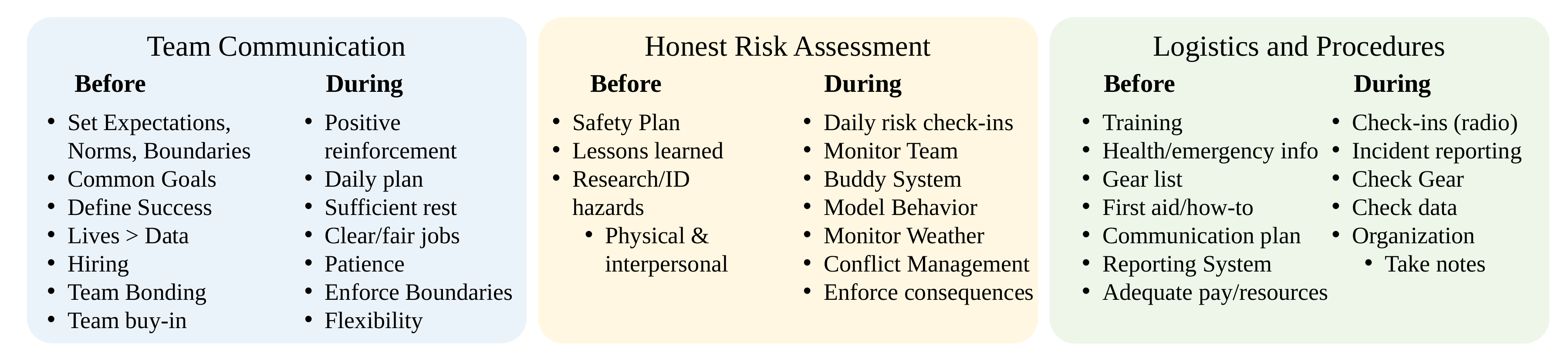

Team Communication
Honest Risk Assessment
Logistics and Procedures
Before
During
Before
During
Before
During
Set Expectations, Norms, Boundaries
Common Goals
Define Success
Lives > Data
Hiring
Team Bonding
Team buy-in
Positive reinforcement
Daily plan
Sufficient rest
Clear/fair jobs
Patience
Enforce Boundaries
Flexibility
Safety Plan
Lessons learned
Research/ID hazards
Physical & interpersonal
Daily risk check-ins
Monitor Team
Buddy System
Model Behavior
Monitor Weather
Conflict Management
Enforce consequences
Training
Health/emergency info
Gear list
First aid/how-to
Communication plan
Reporting System
Adequate pay/resources
Check-ins (radio)
Incident reporting
Check Gear
Check data
Organization
Take notes